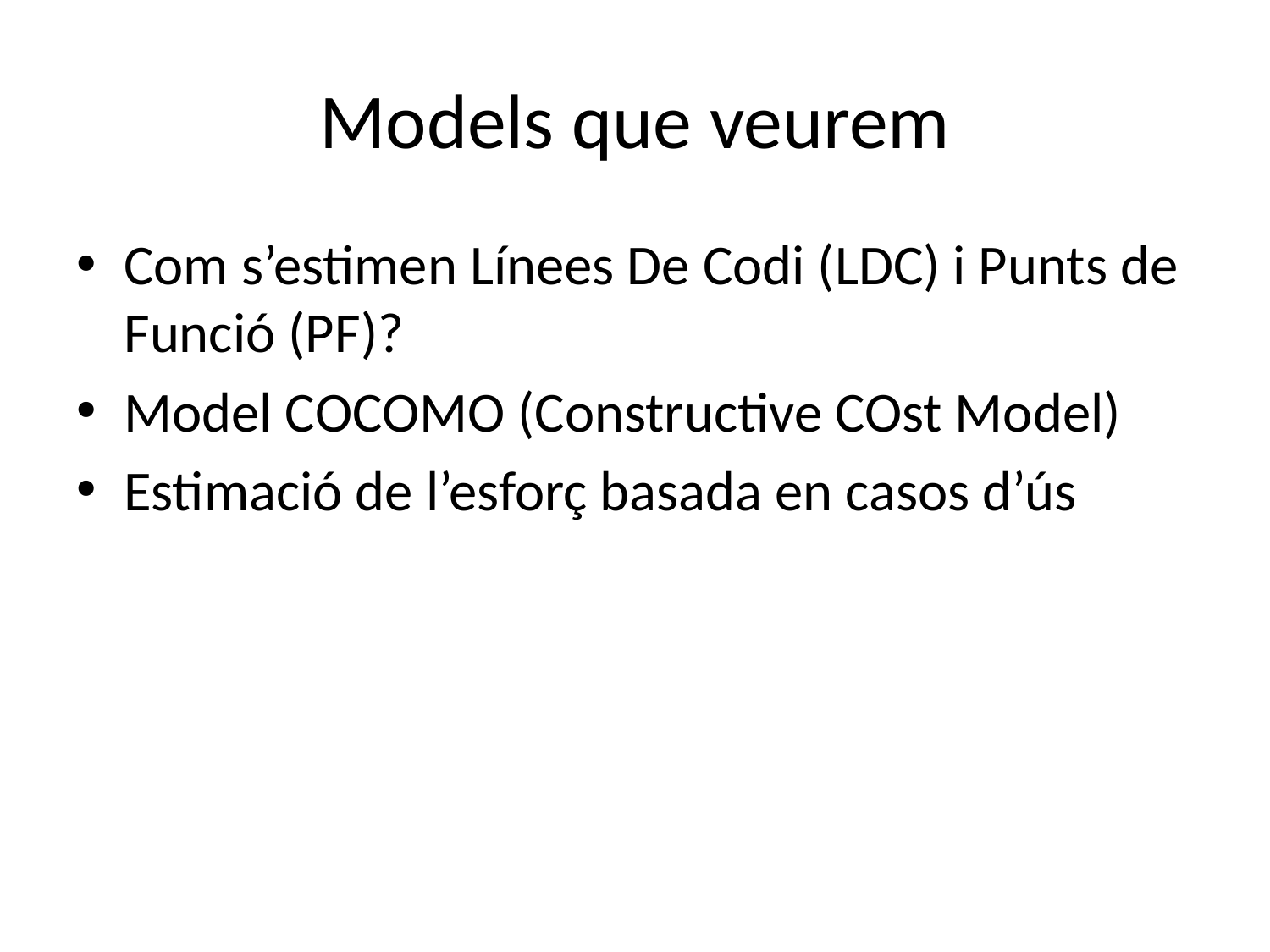

# Models que veurem
Com s’estimen Línees De Codi (LDC) i Punts de Funció (PF)?
Model COCOMO (Constructive COst Model)
Estimació de l’esforç basada en casos d’ús